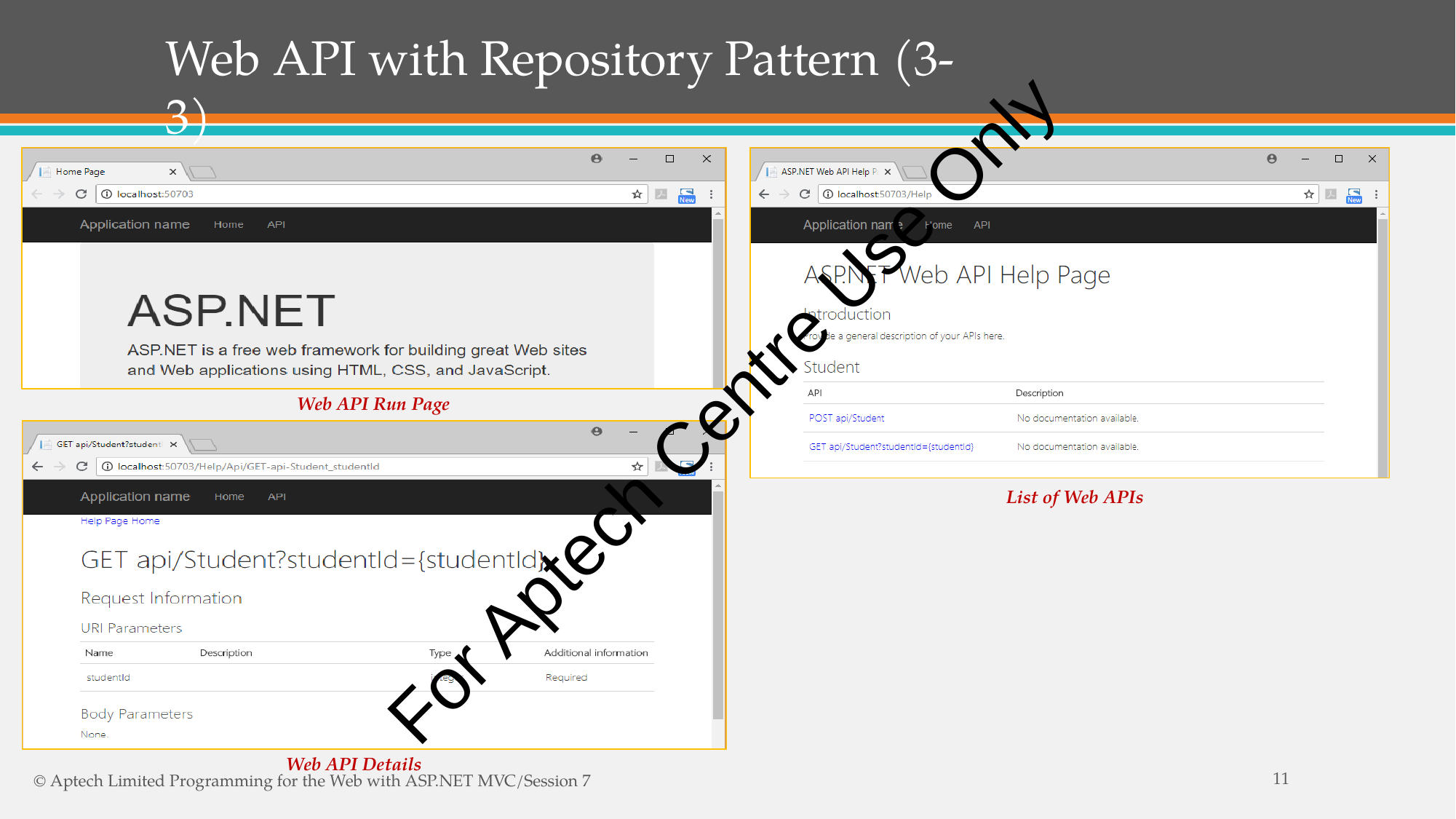

# Web API with Repository Pattern (3-3)

For Aptech Centre Use Only
Web API Run Page

List of Web APIs
Web API Details
11
© Aptech Limited Programming for the Web with ASP.NET MVC/Session 7